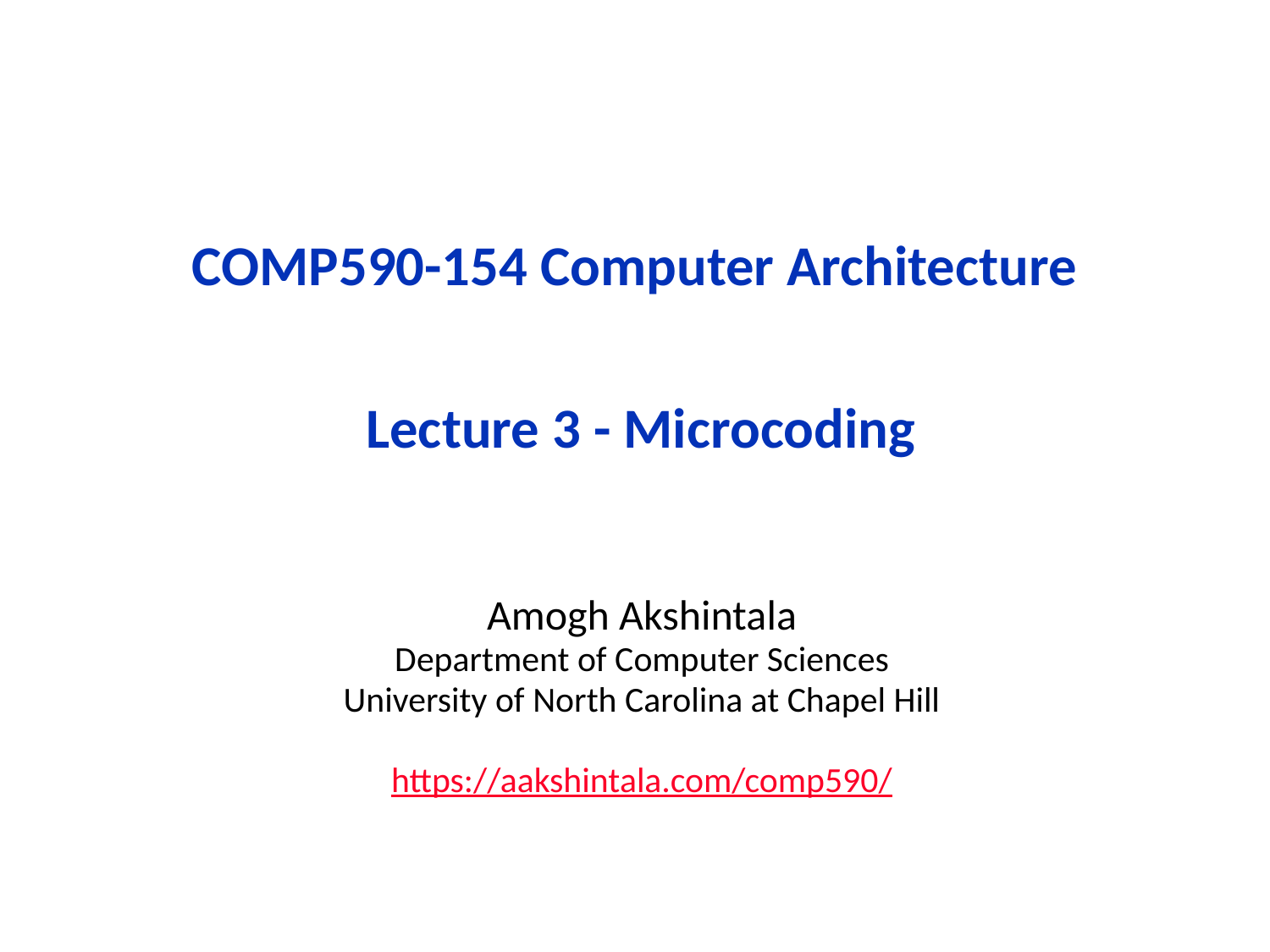

# COMP590-154 Computer Architecture Lecture 3 - Microcoding
Amogh Akshintala
Department of Computer Sciences
University of North Carolina at Chapel Hill

https://aakshintala.com/comp590/